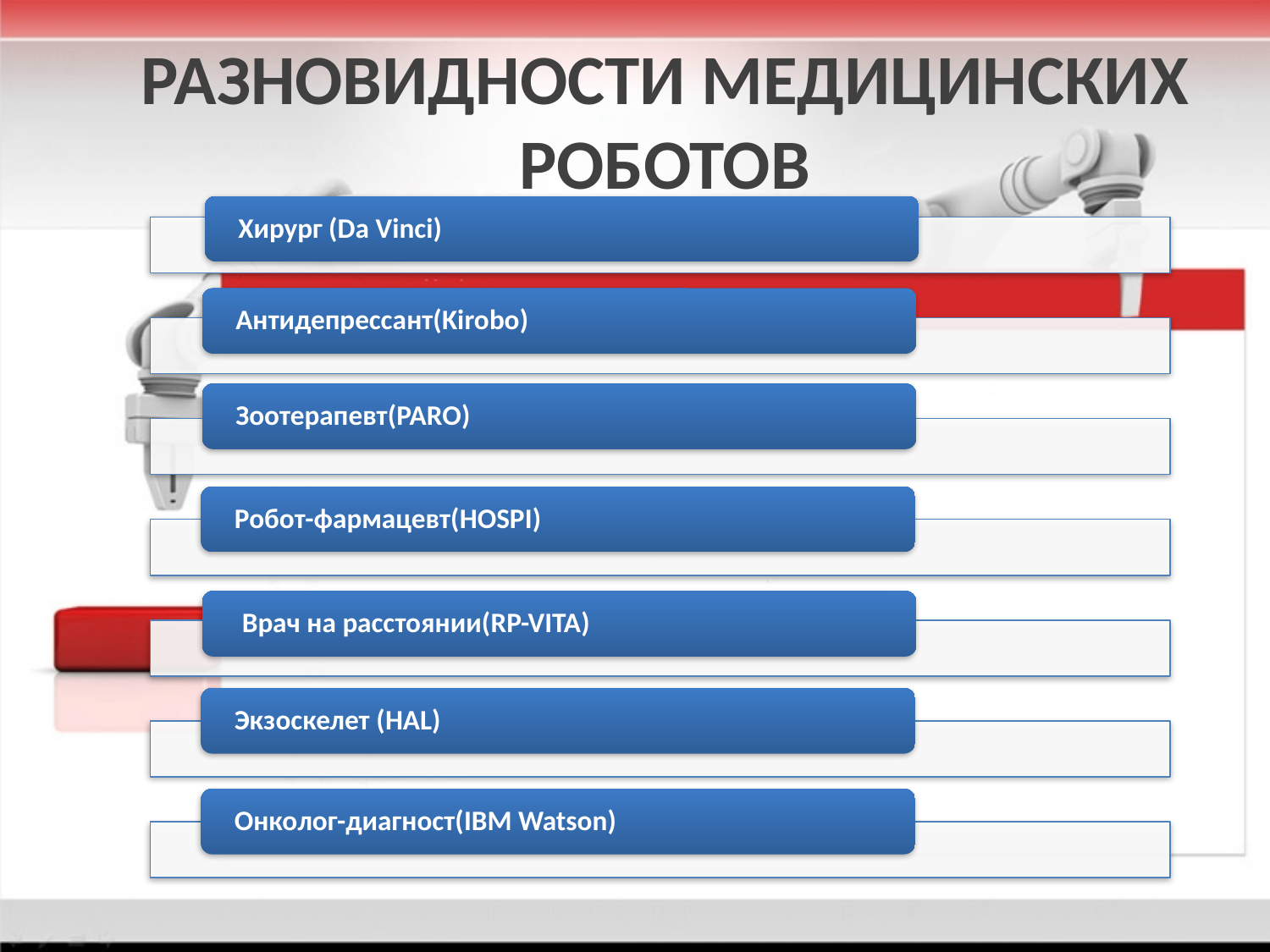

РАЗНОВИДНОСТИ МЕДИЦИНСКИХ РОБОТОВ
Хирург (Da Vinci)
Антидепрессант(Kirobo)
Зоотерапевт(PARO)
Робот-фармацевт(HOSPI)
 Врач на расстоянии(RP-VITA)
Экзоскелет (HAL)
Онколог-диагност(IBM Watson)